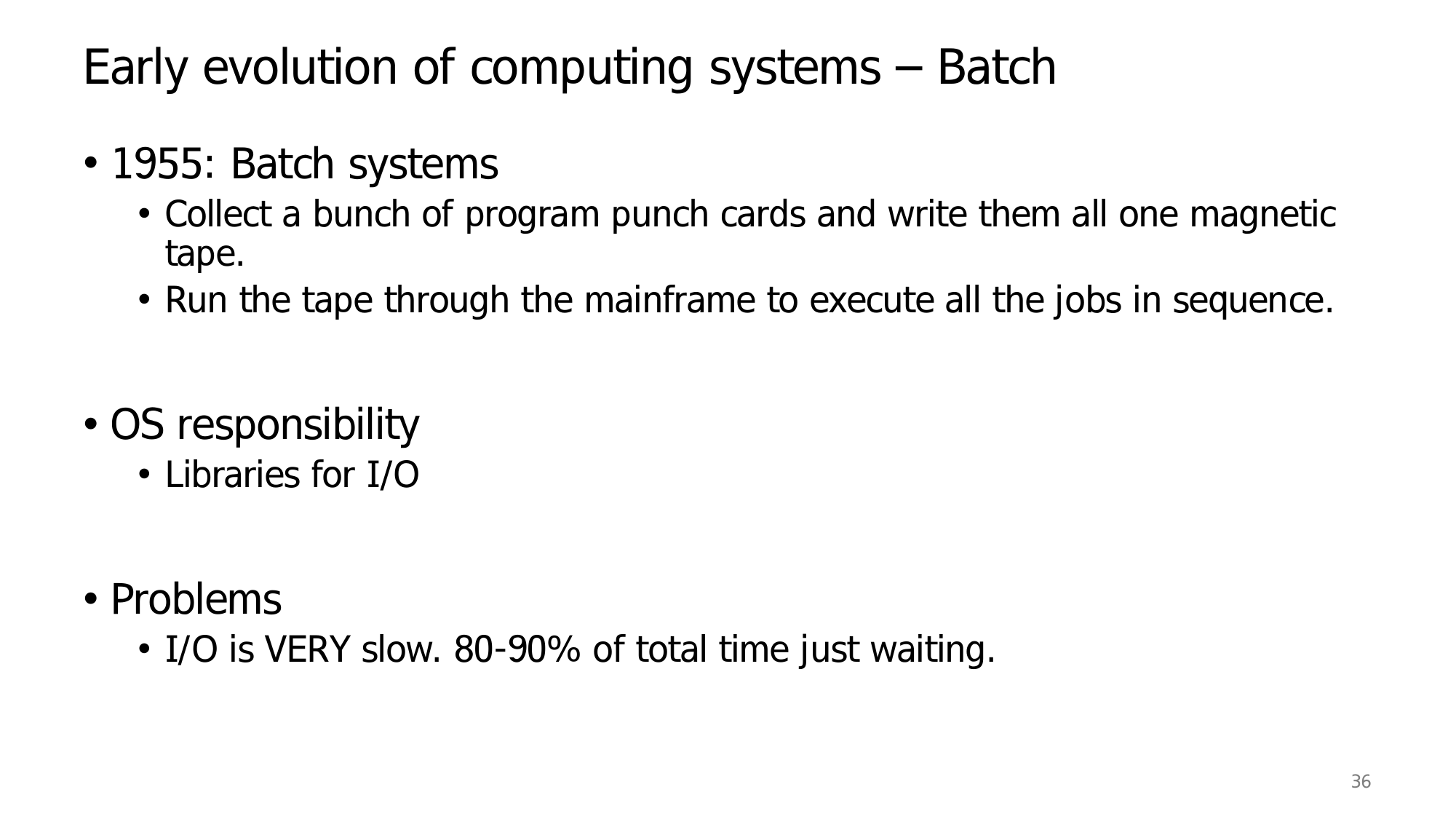

# Early evolution of computing systems – Batch
1955: Batch systems
Collect a bunch of program punch cards and write them all one magnetic tape.
Run the tape through the mainframe to execute all the jobs in sequence.

OS responsibility
Libraries for I/O

Problems
I/O is VERY slow. 80-90% of total time just waiting.
36